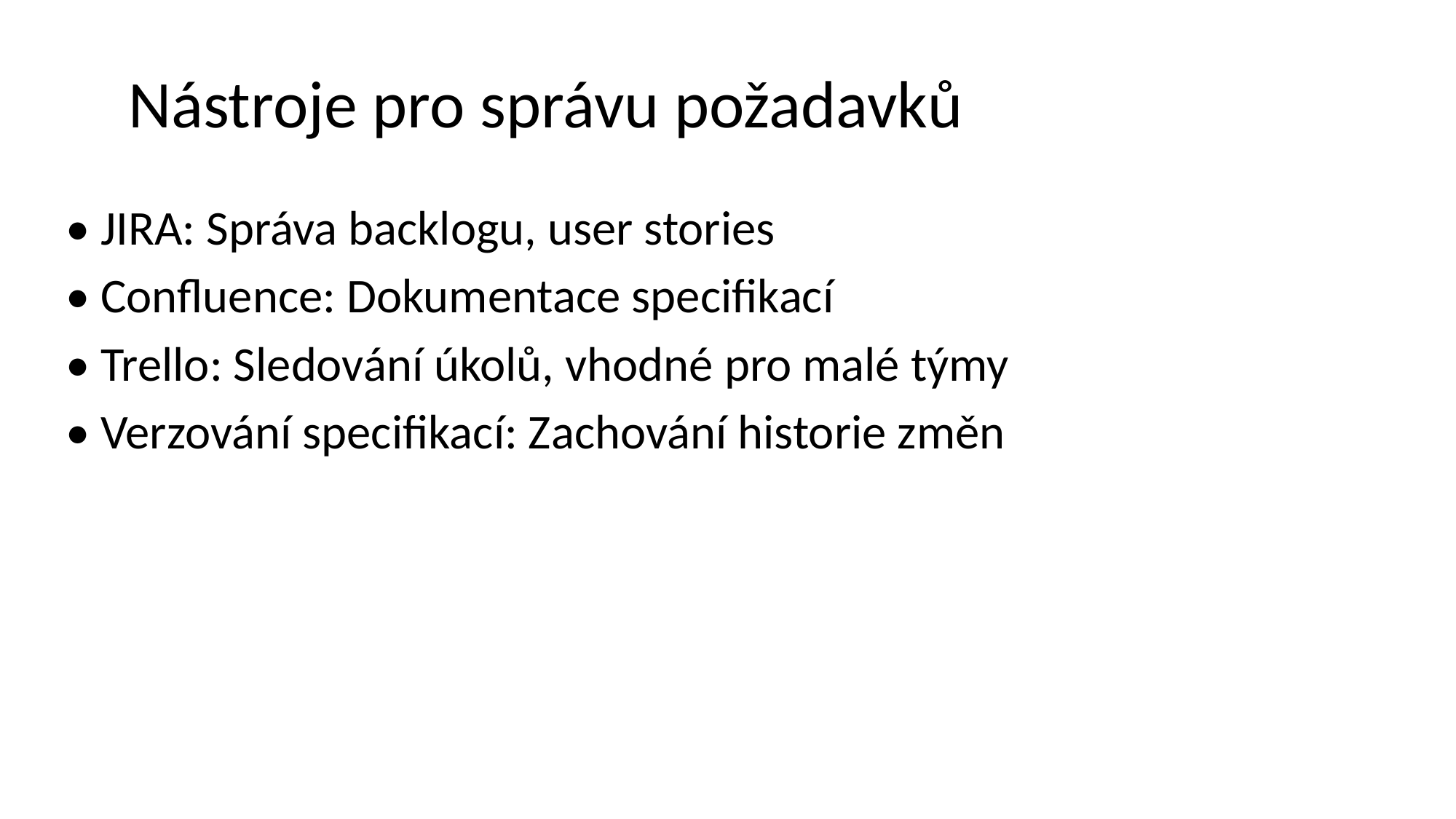

# Nástroje pro správu požadavků
• JIRA: Správa backlogu, user stories
• Confluence: Dokumentace specifikací
• Trello: Sledování úkolů, vhodné pro malé týmy
• Verzování specifikací: Zachování historie změn